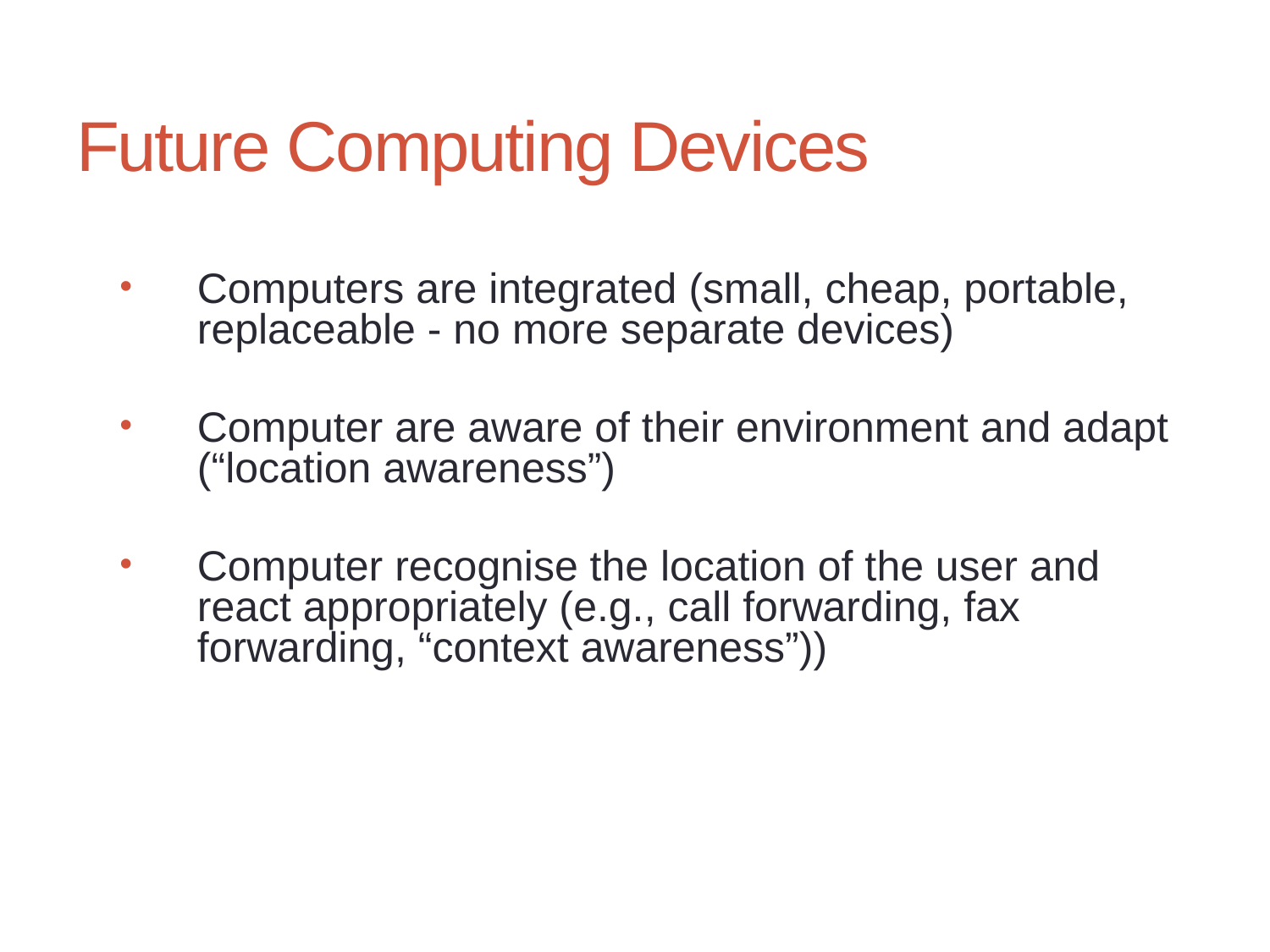

# Future Computing Devices
Computers are integrated (small, cheap, portable, replaceable - no more separate devices)

Computer are aware of their environment and adapt (“location awareness”)

Computer recognise the location of the user and react appropriately (e.g., call forwarding, fax forwarding, “context awareness”))